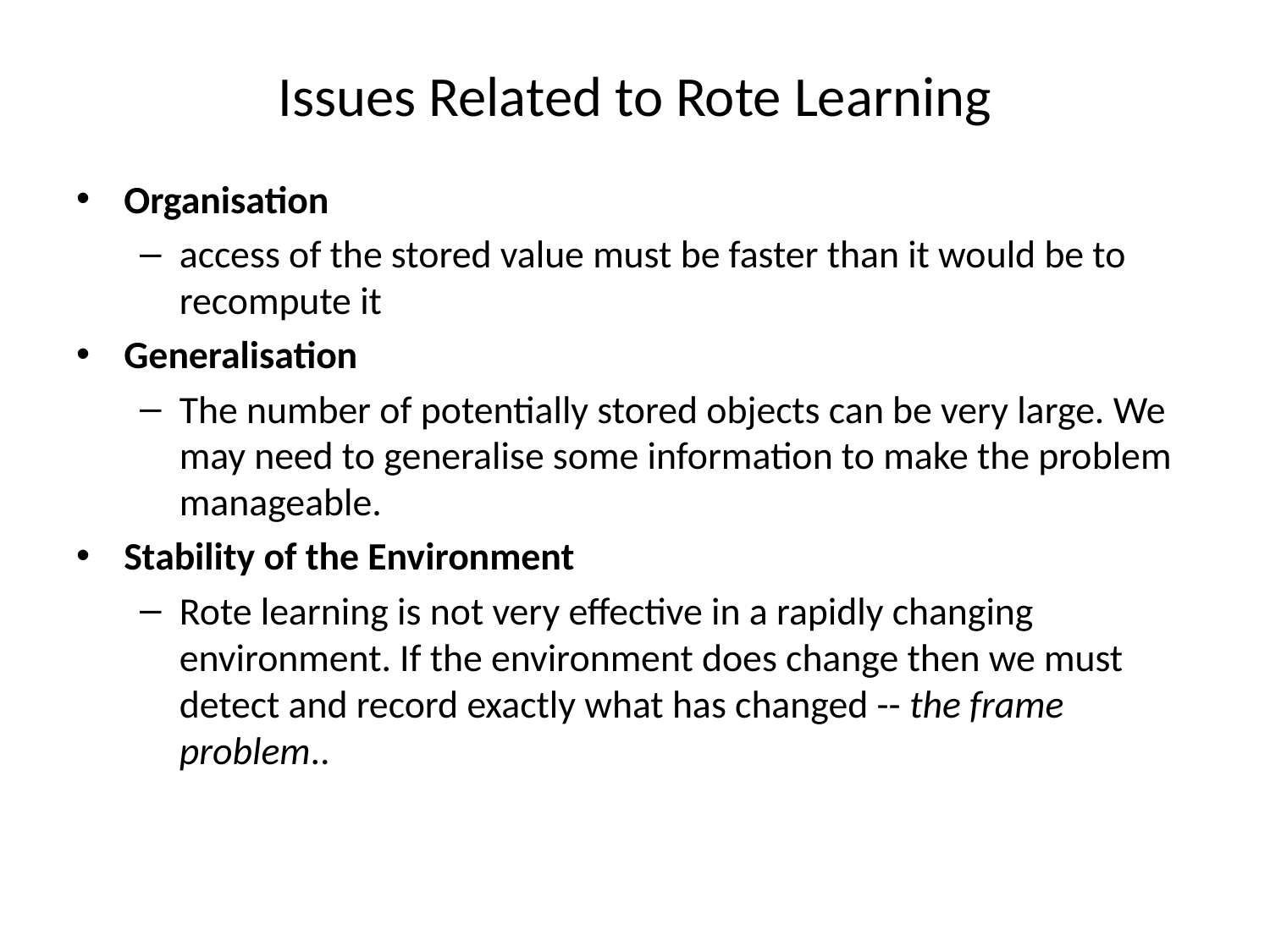

# Issues Related to Rote Learning
Organisation
access of the stored value must be faster than it would be to recompute it
Generalisation
The number of potentially stored objects can be very large. We may need to generalise some information to make the problem manageable.
Stability of the Environment
Rote learning is not very effective in a rapidly changing environment. If the environment does change then we must detect and record exactly what has changed -- the frame problem..